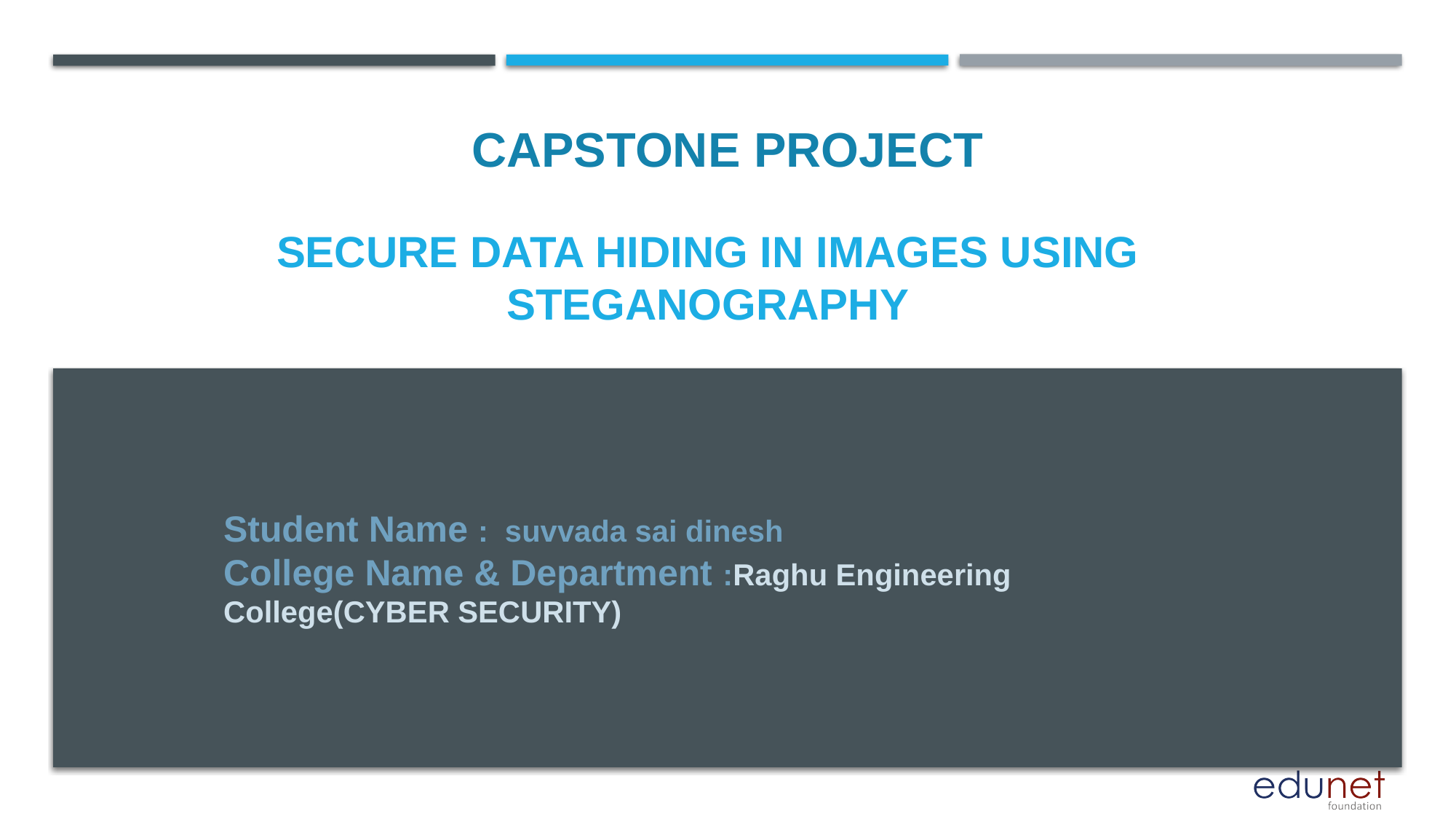

CAPSTONE PROJECT
# SECURE DATA HIDING IN IMAGES USING STEGANOGRAPHY

Student Name :  suvvada sai dinesh
College Name & Department :Raghu Engineering College(CYBER SECURITY)